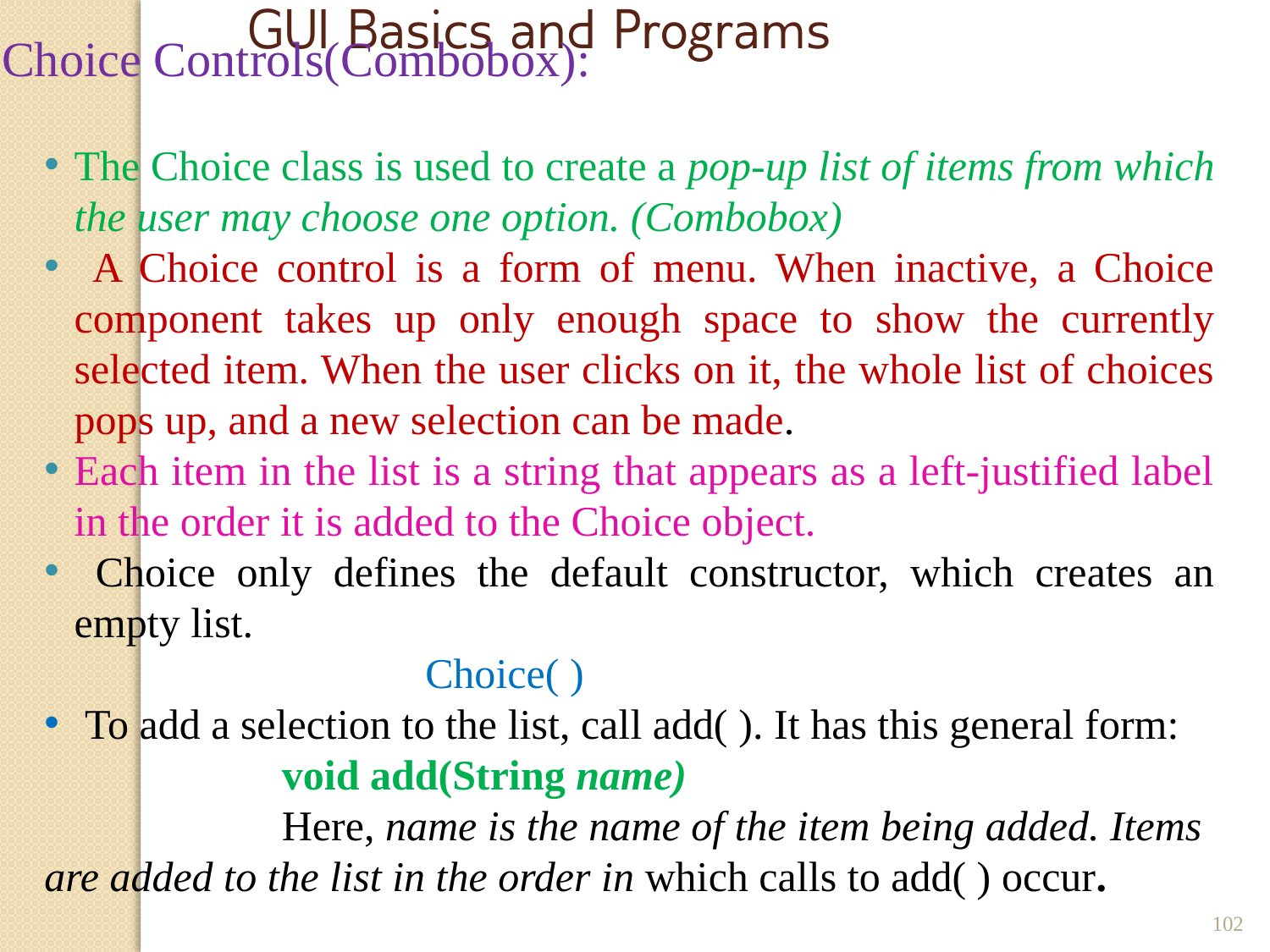

GUI Basics and Programs
Choice Controls(Combobox):
The Choice class is used to create a pop-up list of items from which the user may choose one option. (Combobox)
 A Choice control is a form of menu. When inactive, a Choice component takes up only enough space to show the currently selected item. When the user clicks on it, the whole list of choices pops up, and a new selection can be made.
Each item in the list is a string that appears as a left-justified label in the order it is added to the Choice object.
 Choice only defines the default constructor, which creates an empty list.
               		Choice( )
 To add a selection to the list, call add( ). It has this general form:
void add(String name)
Here, name is the name of the item being added. Items are added to the list in the order in which calls to add( ) occur.
102